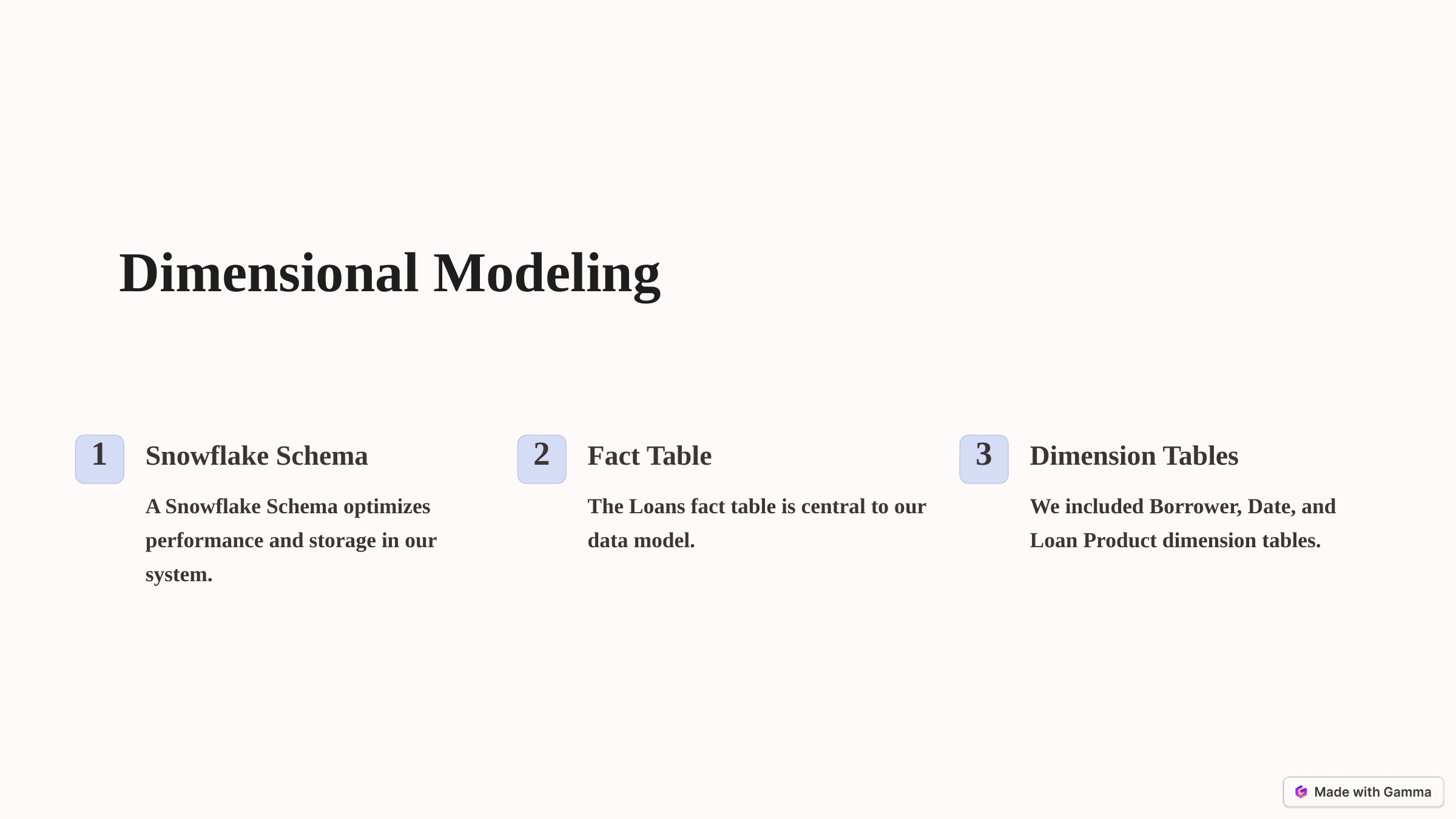

🧱Dimensional Modeling

Snowflake Schema

Fact Table

Dimension Tables
1
2
3
A Snowflake Schema optimizes performance and storage in our system.
The Loans fact table is central to our data model.
We included Borrower, Date, and Loan Product dimension tables.